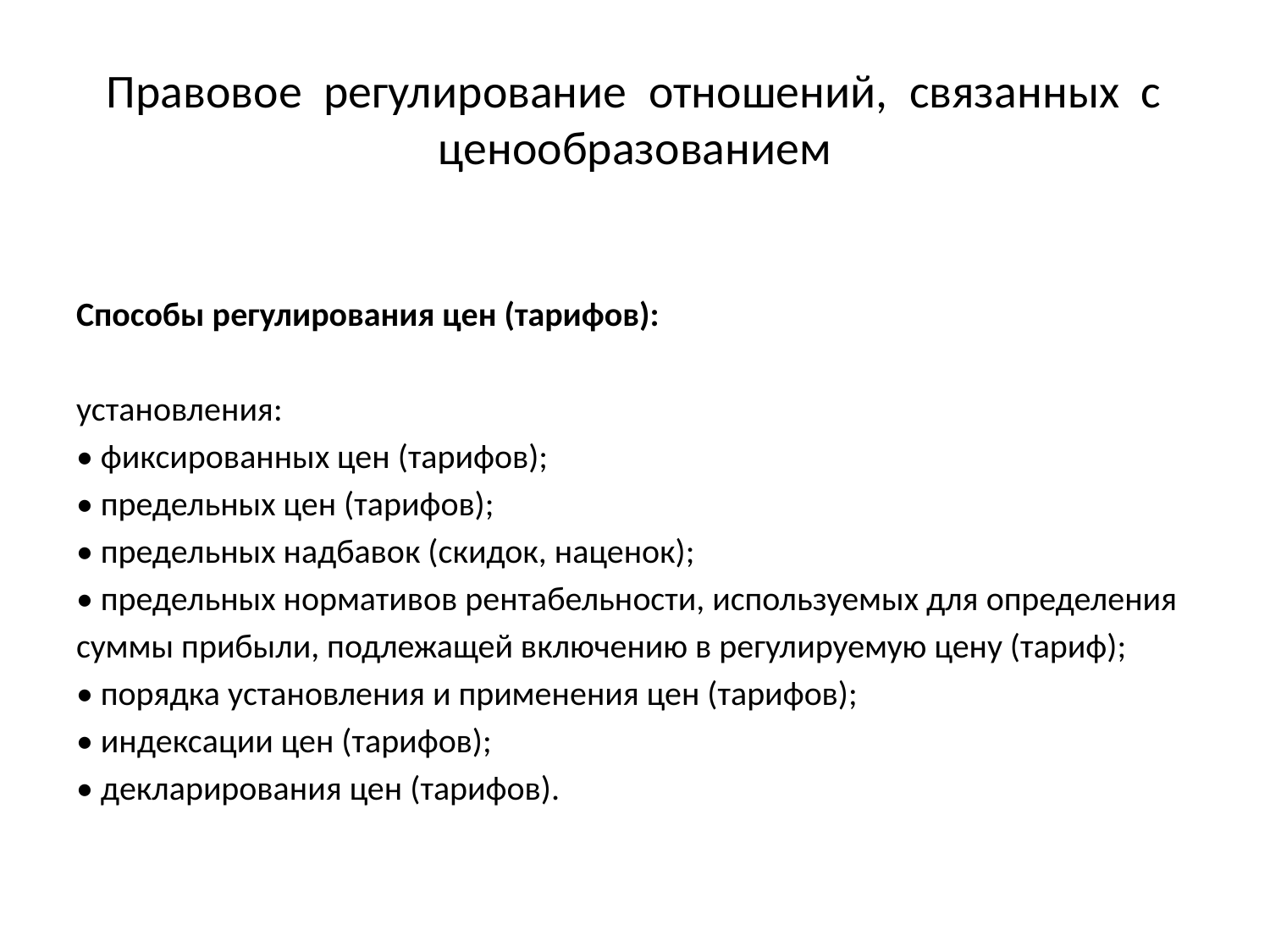

# Правовое  регулирование  отношений,  связанных  с ценообразованием
Способы регулирования цен (тарифов):

установления:
• фиксированных цен (тарифов);
• предельных цен (тарифов);
• предельных надбавок (скидок, наценок);
• предельных нормативов рентабельности, используемых для определения
суммы прибыли, подлежащей включению в регулируемую цену (тариф);
• порядка установления и применения цен (тарифов);
• индексации цен (тарифов);
• декларирования цен (тарифов).